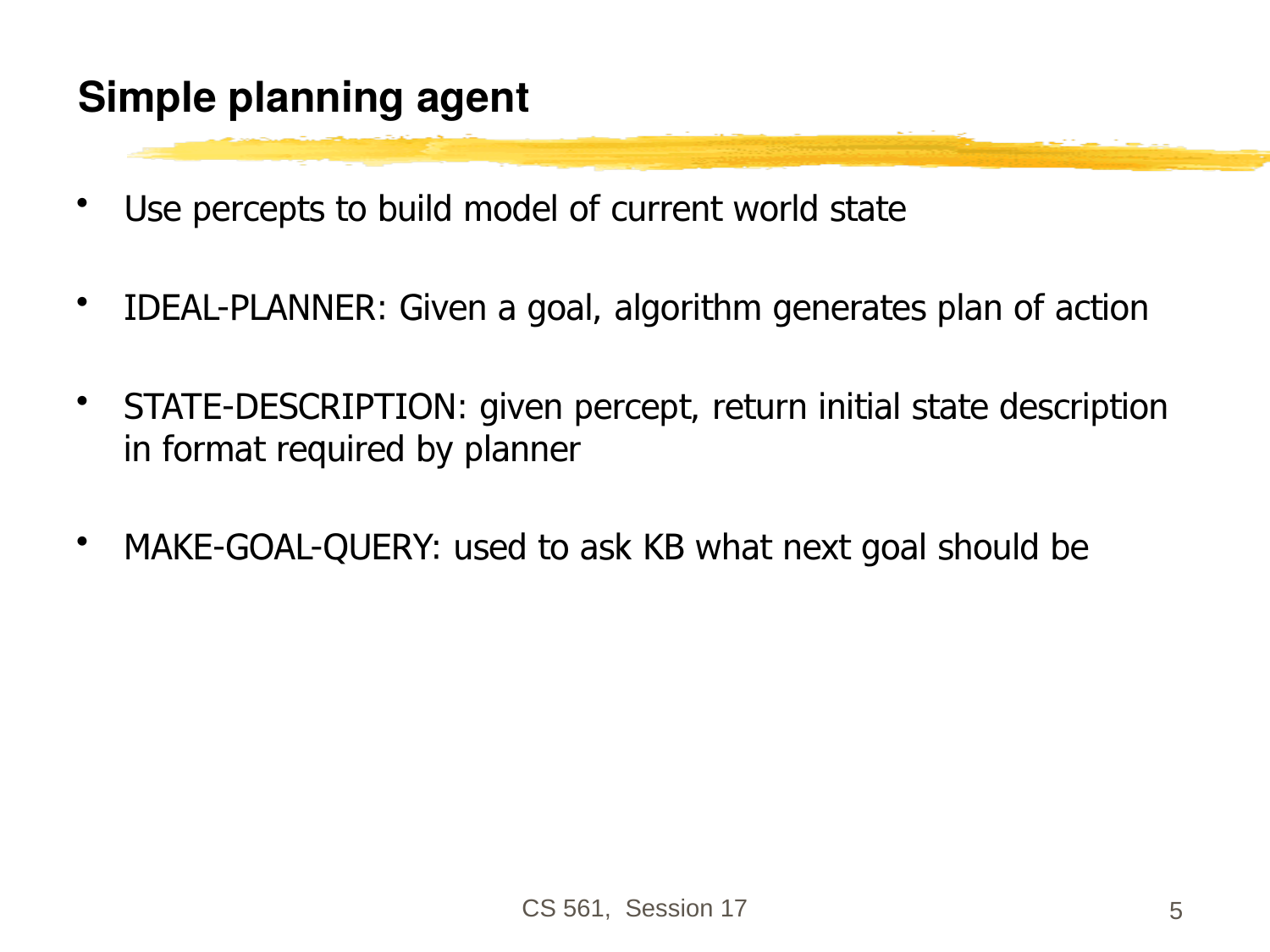

# Simple planning agent
Use percepts to build model of current world state

IDEAL-PLANNER: Given a goal, algorithm generates plan of action

STATE-DESCRIPTION: given percept, return initial state description in format required by planner

MAKE-GOAL-QUERY: used to ask KB what next goal should be
CS 561,  Session 17
5